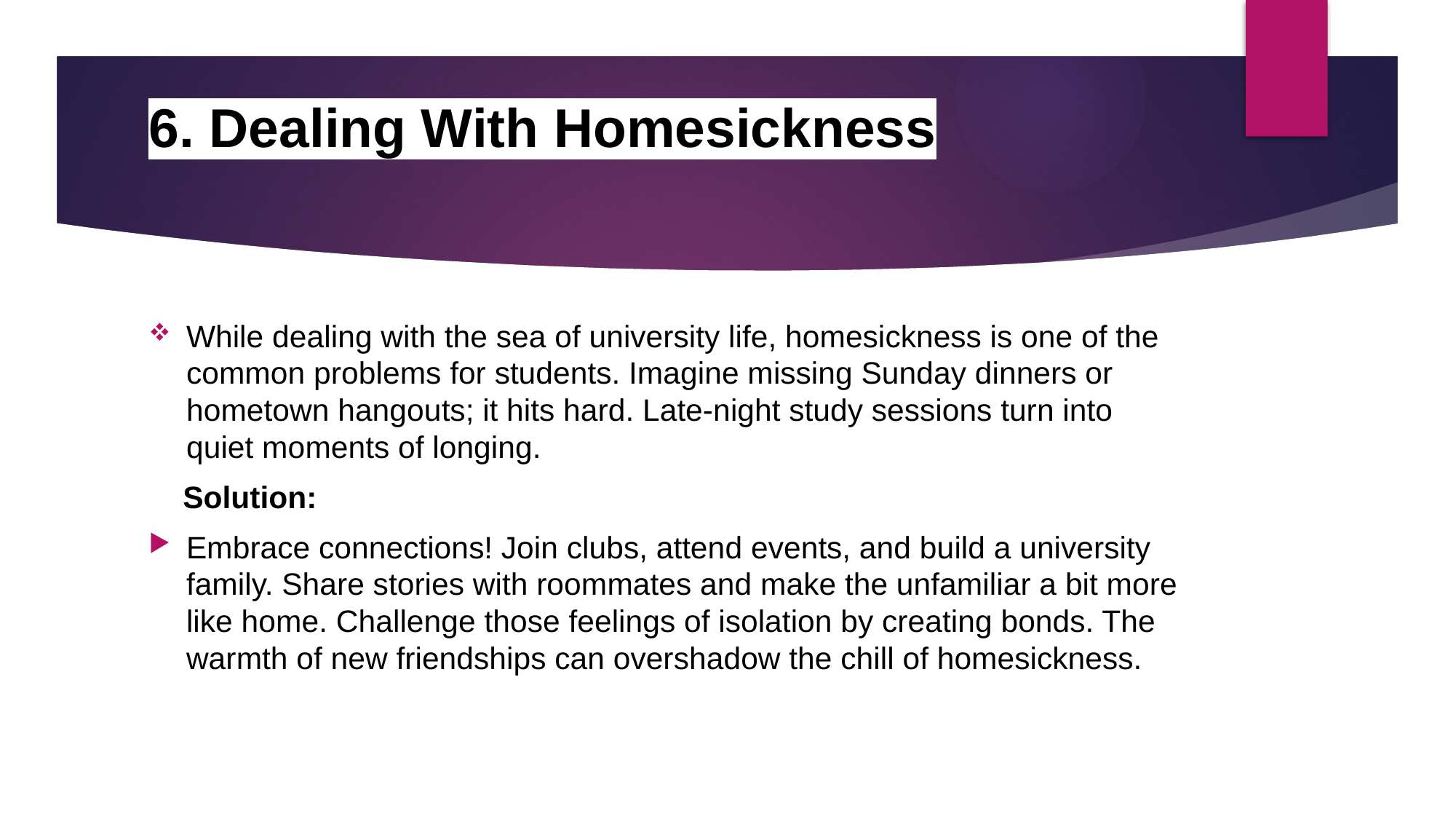

# 6. Dealing With Homesickness
While dealing with the sea of university life, homesickness is one of the common problems for students. Imagine missing Sunday dinners or hometown hangouts; it hits hard. Late-night study sessions turn into quiet moments of longing.
    Solution:
Embrace connections! Join clubs, attend events, and build a university family. Share stories with roommates and make the unfamiliar a bit more like home. Challenge those feelings of isolation by creating bonds. The warmth of new friendships can overshadow the chill of homesickness.